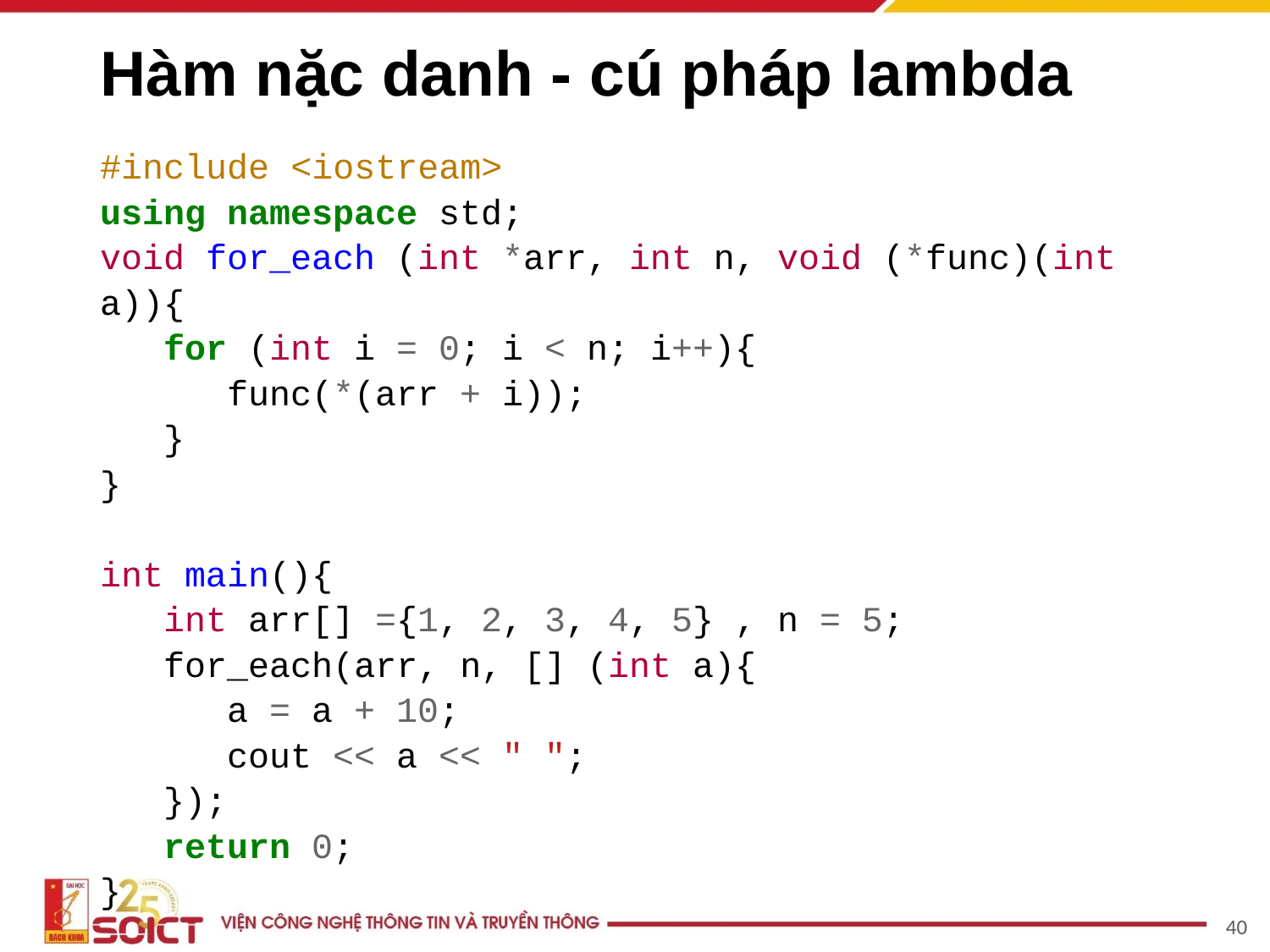

# Hàm nặc danh - cú pháp lambda
#include <iostream>
using namespace std;
void for_each (int *arr, int n, void (*func)(int a)){
   for (int i = 0; i < n; i++)	{
      func(*(arr + i));
   }
}

int main(){
   int arr[] ={1, 2, 3, 4, 5} , n = 5;
   for_each(arr, n, [] (int a){
      a = a + 10;
      cout << a << " ";
   });
   return 0;
}
40